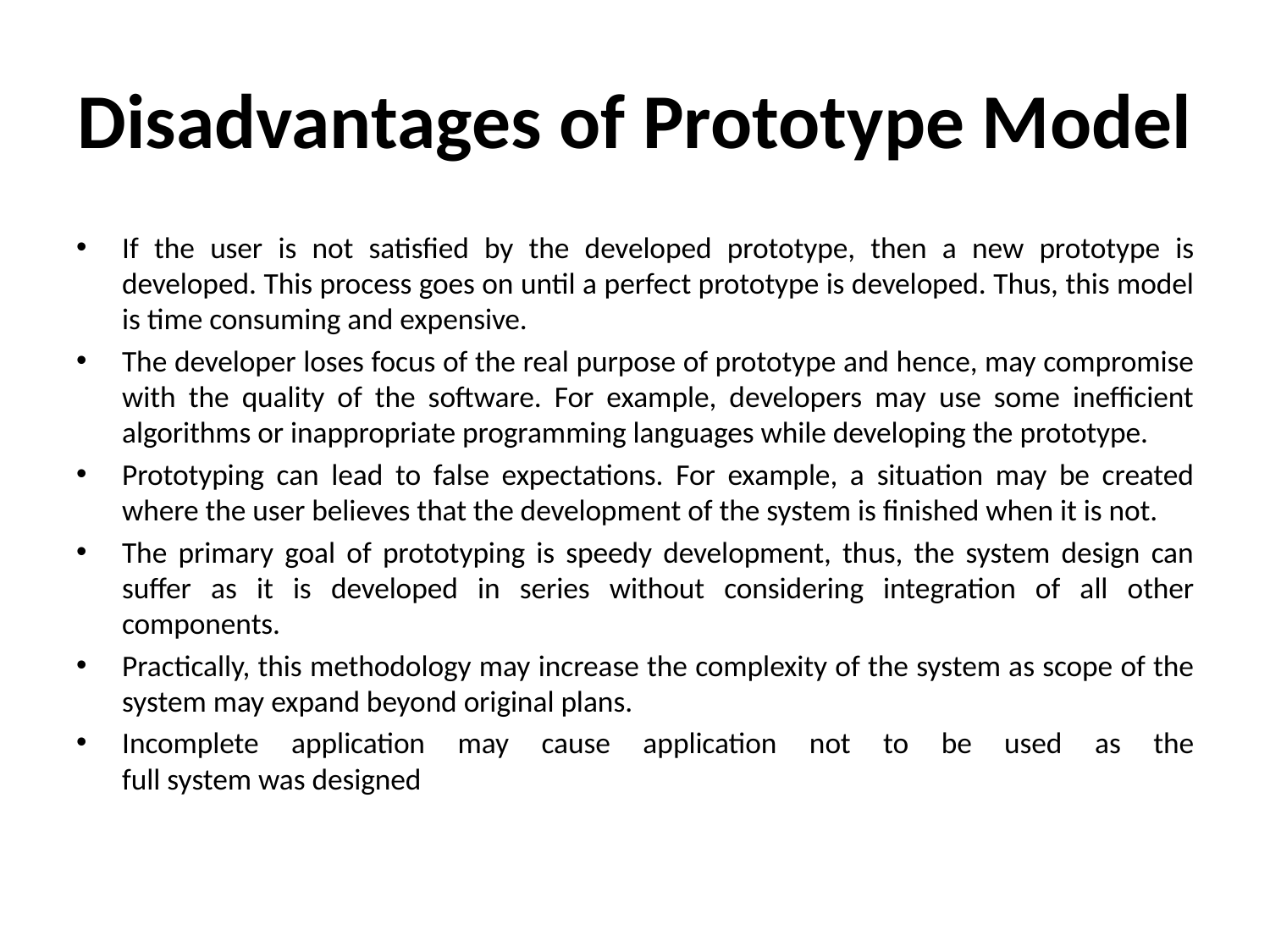

# Disadvantages of Prototype Model
If the user is not satisfied by the developed prototype, then a new prototype is developed. This process goes on until a perfect prototype is developed. Thus, this model is time consuming and expensive.
The developer loses focus of the real purpose of prototype and hence, may compromise with the quality of the software. For example, developers may use some inefficient algorithms or inappropriate programming languages while developing the prototype.
Prototyping can lead to false expectations. For example, a situation may be created where the user believes that the development of the system is finished when it is not.
The primary goal of prototyping is speedy development, thus, the system design can suffer as it is developed in series without considering integration of all other components.
Practically, this methodology may increase the complexity of the system as scope of the system may expand beyond original plans.
Incomplete application may cause application not to be used as the
full system was designed